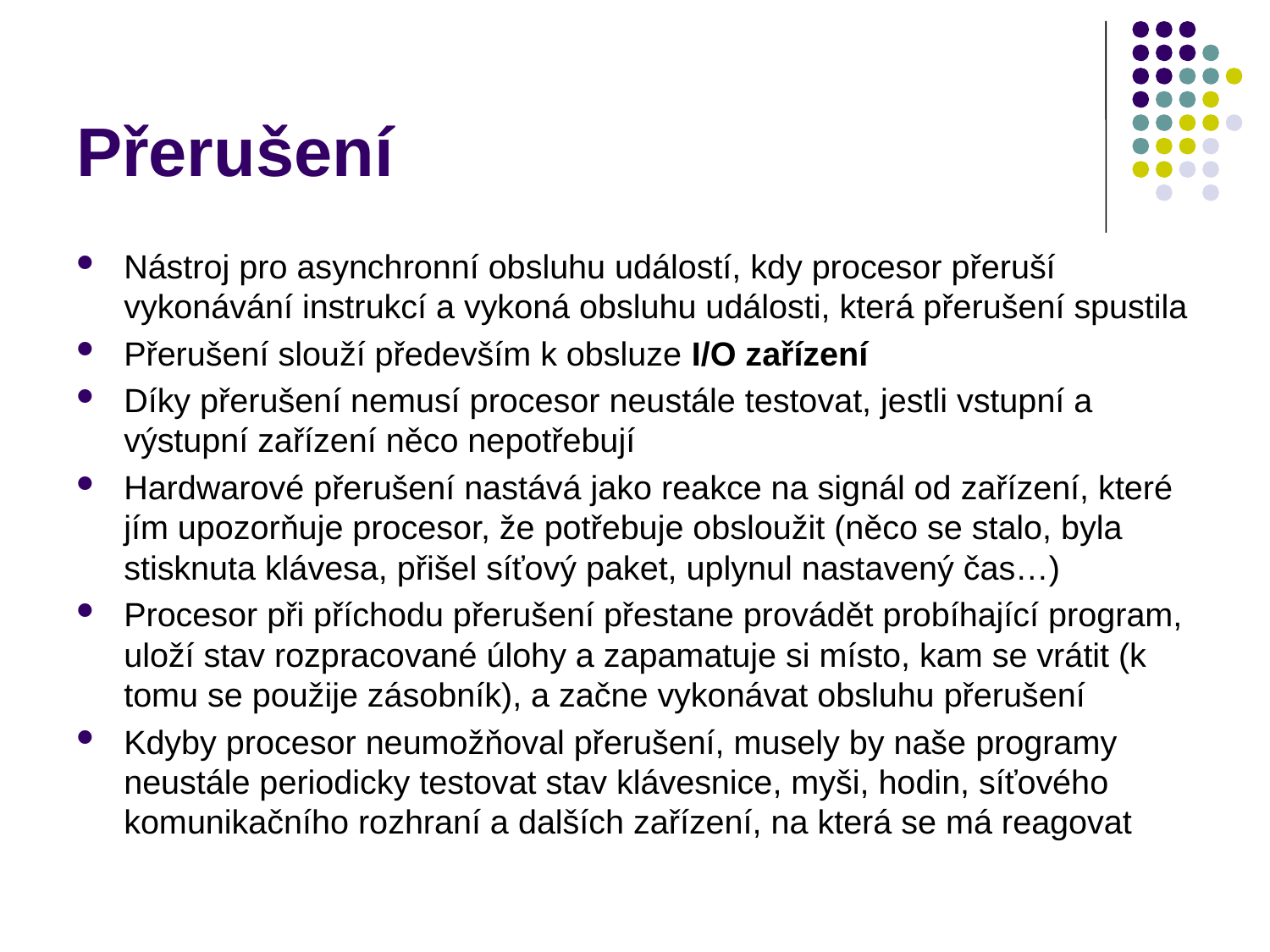

Přerušení
Nástroj pro asynchronní obsluhu událostí, kdy procesor přeruší vykonávání instrukcí a vykoná obsluhu události, která přerušení spustila
Přerušení slouží především k obsluze I/O zařízení
Díky přerušení nemusí procesor neustále testovat, jestli vstupní a výstupní zařízení něco nepotřebují
Hardwarové přerušení nastává jako reakce na signál od zařízení, které jím upozorňuje procesor, že potřebuje obsloužit (něco se stalo, byla stisknuta klávesa, přišel síťový paket, uplynul nastavený čas…)
Procesor při příchodu přerušení přestane provádět probíhající program, uloží stav rozpracované úlohy a zapamatuje si místo, kam se vrátit (k tomu se použije zásobník), a začne vykonávat obsluhu přerušení
Kdyby procesor neumožňoval přerušení, musely by naše programy neustále periodicky testovat stav klávesnice, myši, hodin, síťového komunikačního rozhraní a dalších zařízení, na která se má reagovat